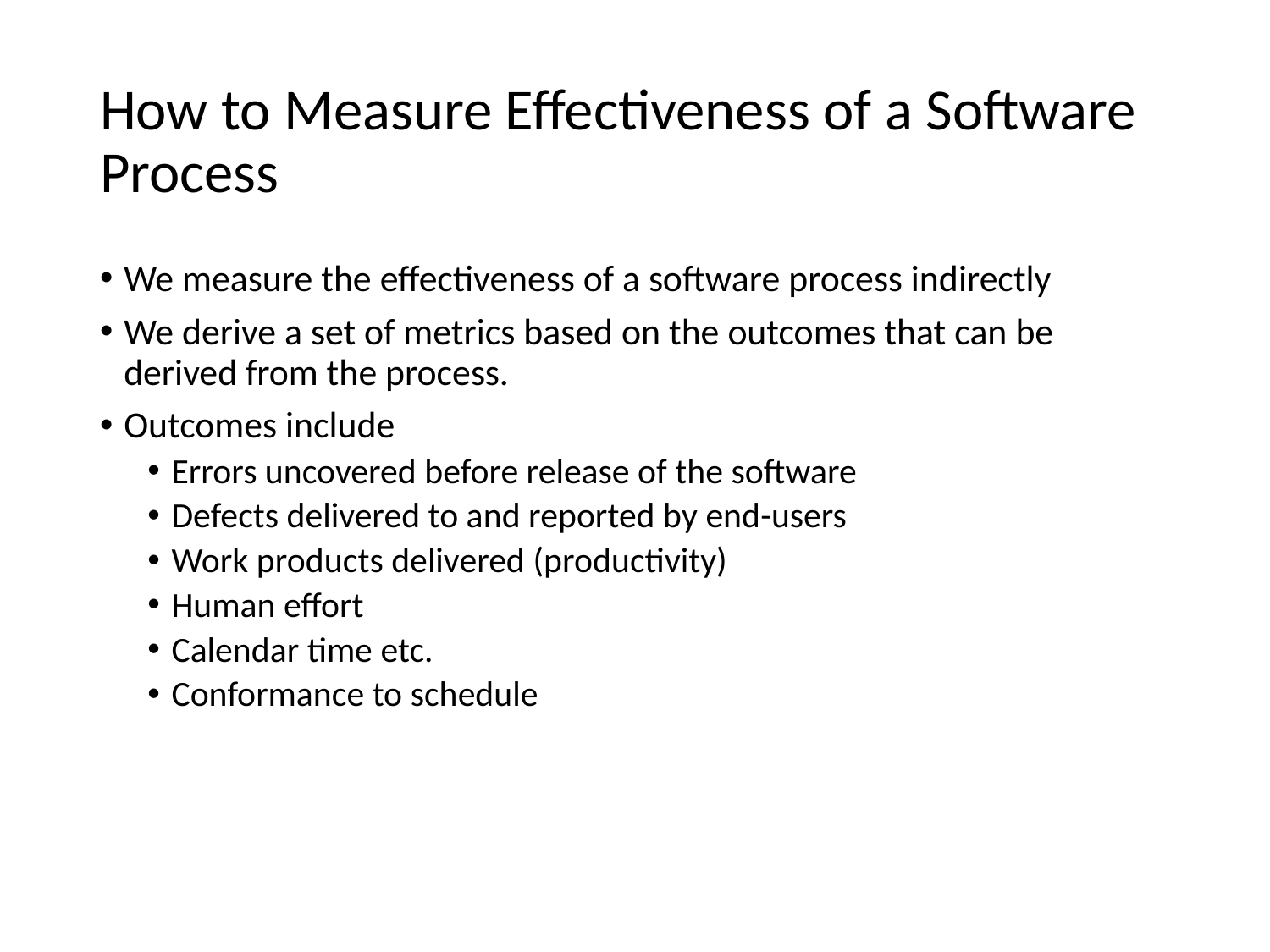

# How to Measure Effectiveness of a Software Process
We measure the effectiveness of a software process indirectly
We derive a set of metrics based on the outcomes that can be derived from the process.
Outcomes include
Errors uncovered before release of the software
Defects delivered to and reported by end-users
Work products delivered (productivity)
Human effort
Calendar time etc.
Conformance to schedule